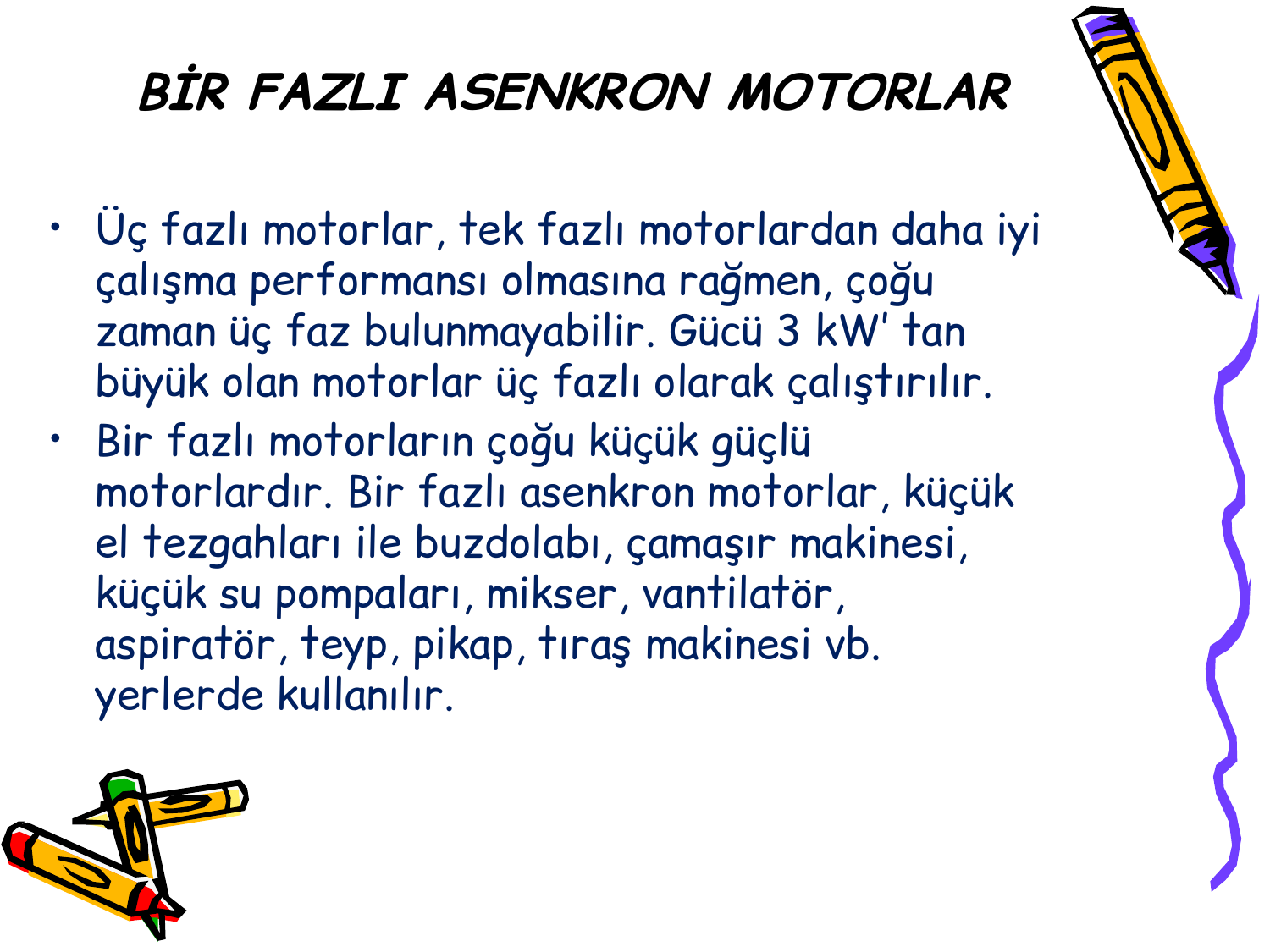

# BİR FAZLI ASENKRON MOTORLAR

Üç fazlı motorlar, tek fazlı motorlardan daha iyi çalışma performansı olmasına rağmen, çoğu zaman üç faz bulunmayabilir. Gücü 3 kW’ tan büyük olan motorlar üç fazlı olarak çalıştırılır.
Bir fazlı motorların çoğu küçük güçlü motorlardır. Bir fazlı asenkron motorlar, küçük el tezgahları ile buzdolabı, çamaşır makinesi, küçük su pompaları, mikser, vantilatör, aspiratör, teyp, pikap, tıraş makinesi vb. yerlerde kullanılır.